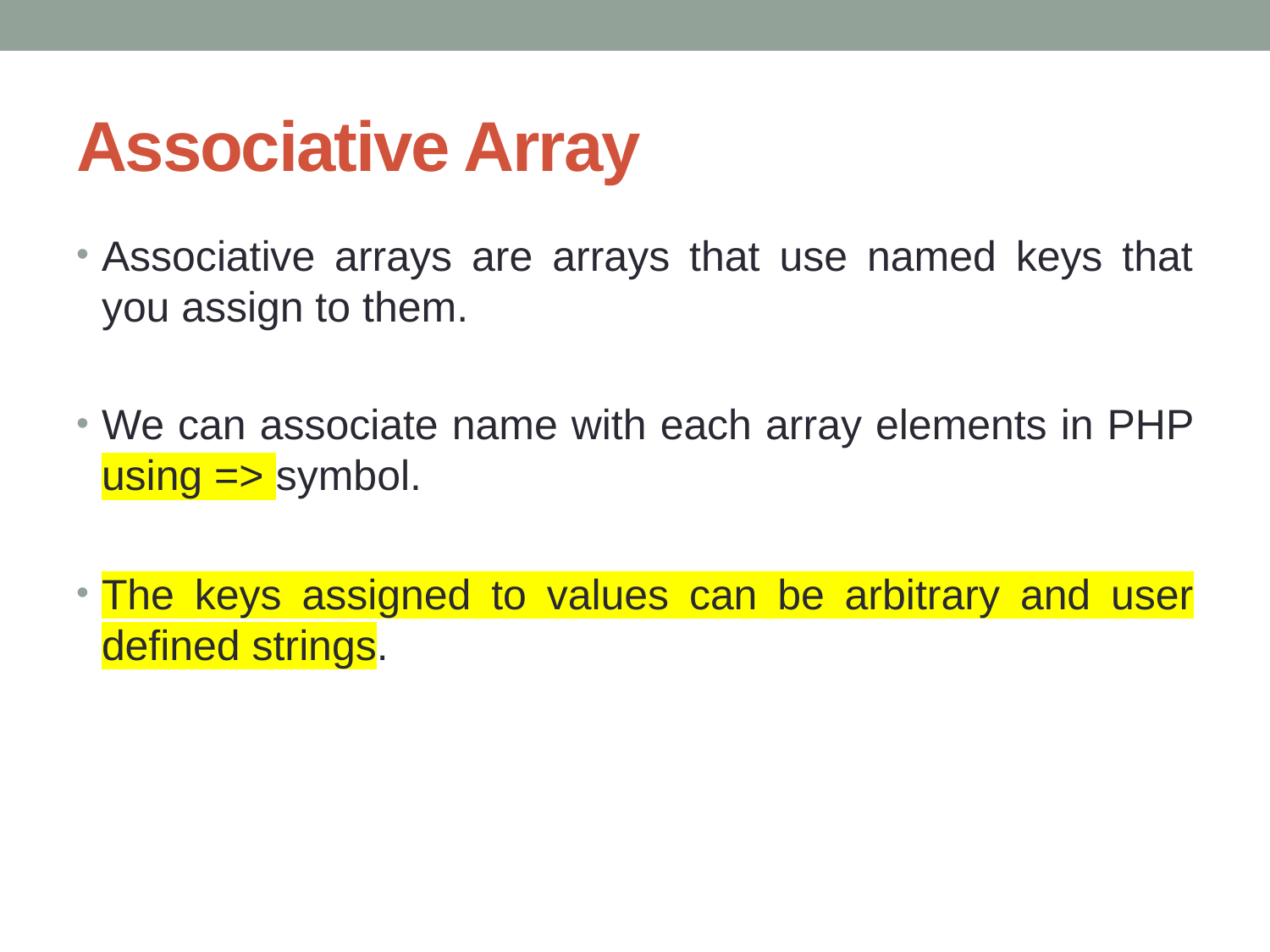

# Associative Array
Associative arrays are arrays that use named keys that you assign to them.

We can associate name with each array elements in PHP using => symbol.

The keys assigned to values can be arbitrary and user defined strings.